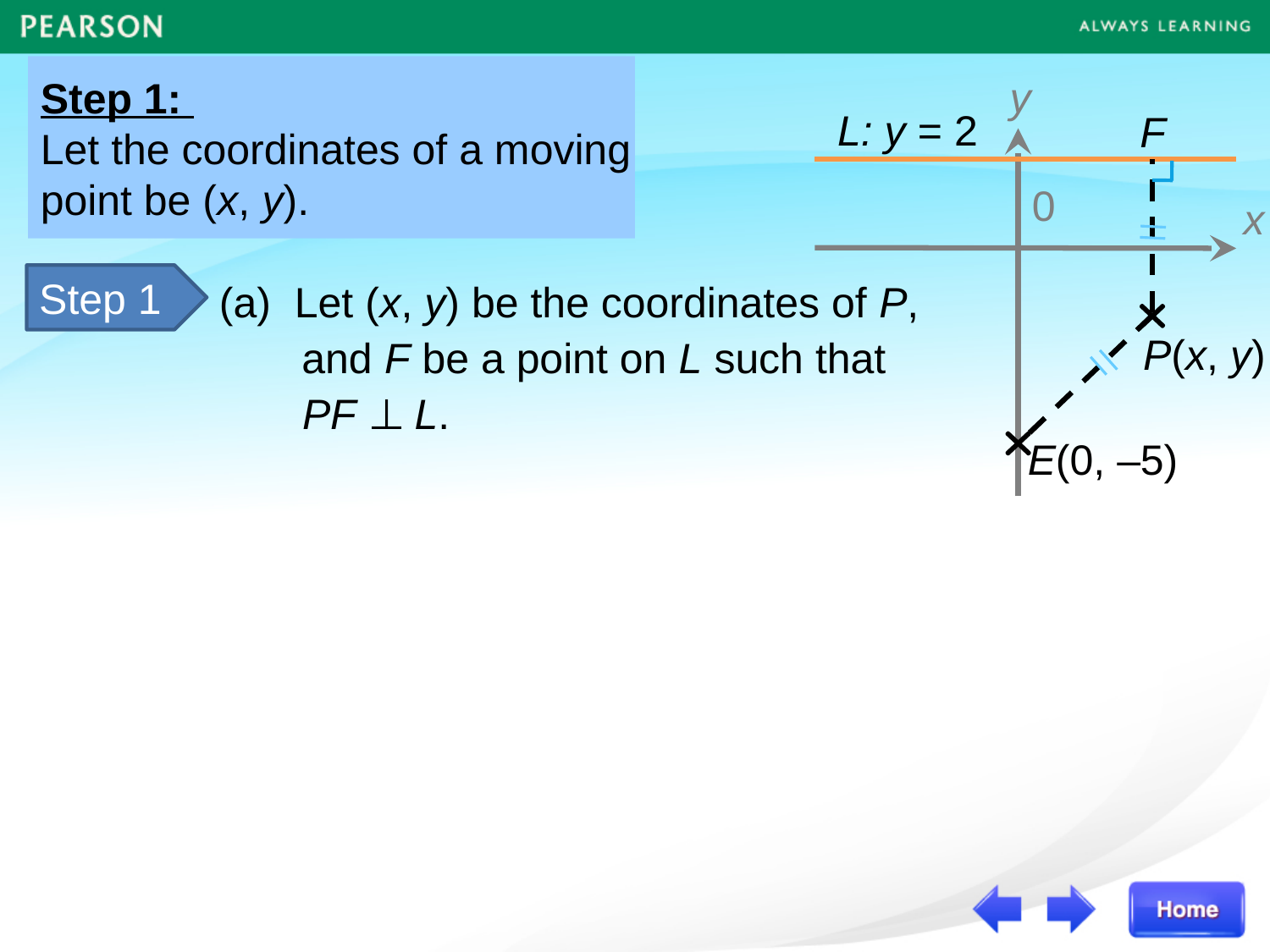

Step 1:
Let the coordinates of a moving
point be (x, y).
y
L: y = 2
F

0
x
(a)  Let (x, y) be the coordinates of P,
       and F be a point on L such that
       PF ⊥ L.
Step 1
P(x, y)
E(0, –5)